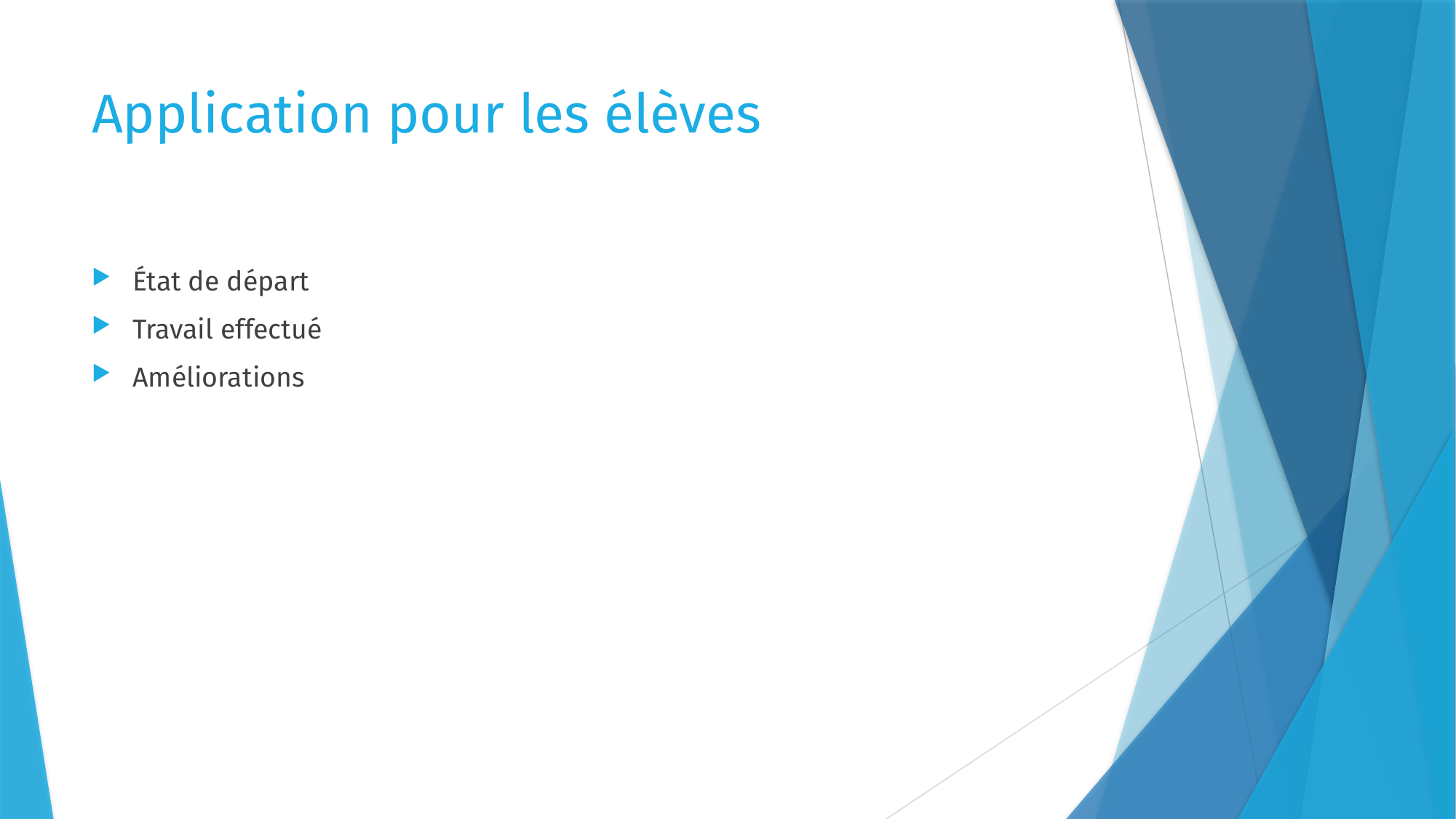

# Application pour les élèves
État de départ
Travail effectué
Améliorations